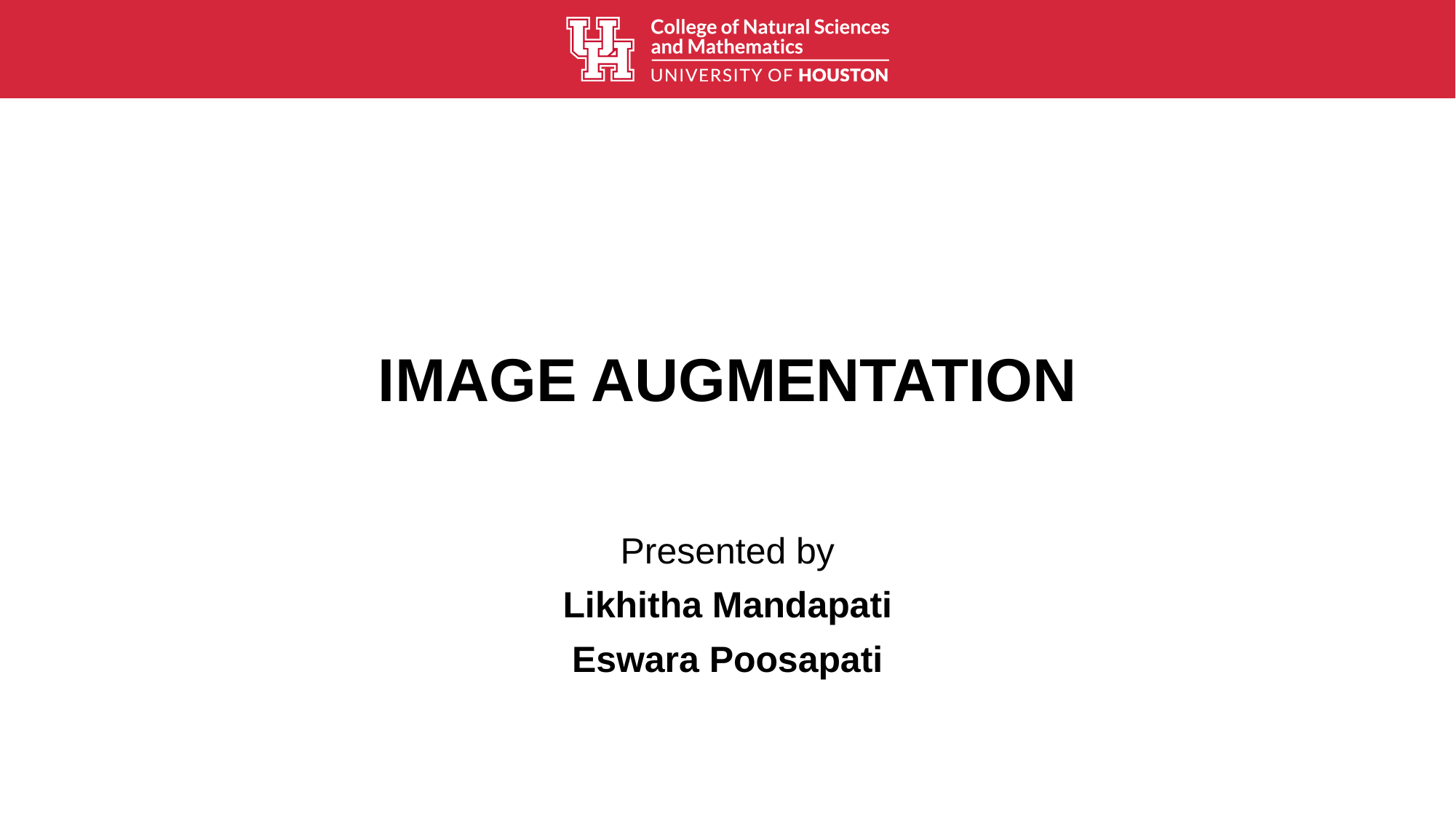

# IMAGE AUGMENTATION
Presented by
Likhitha Mandapati
Eswara Poosapati